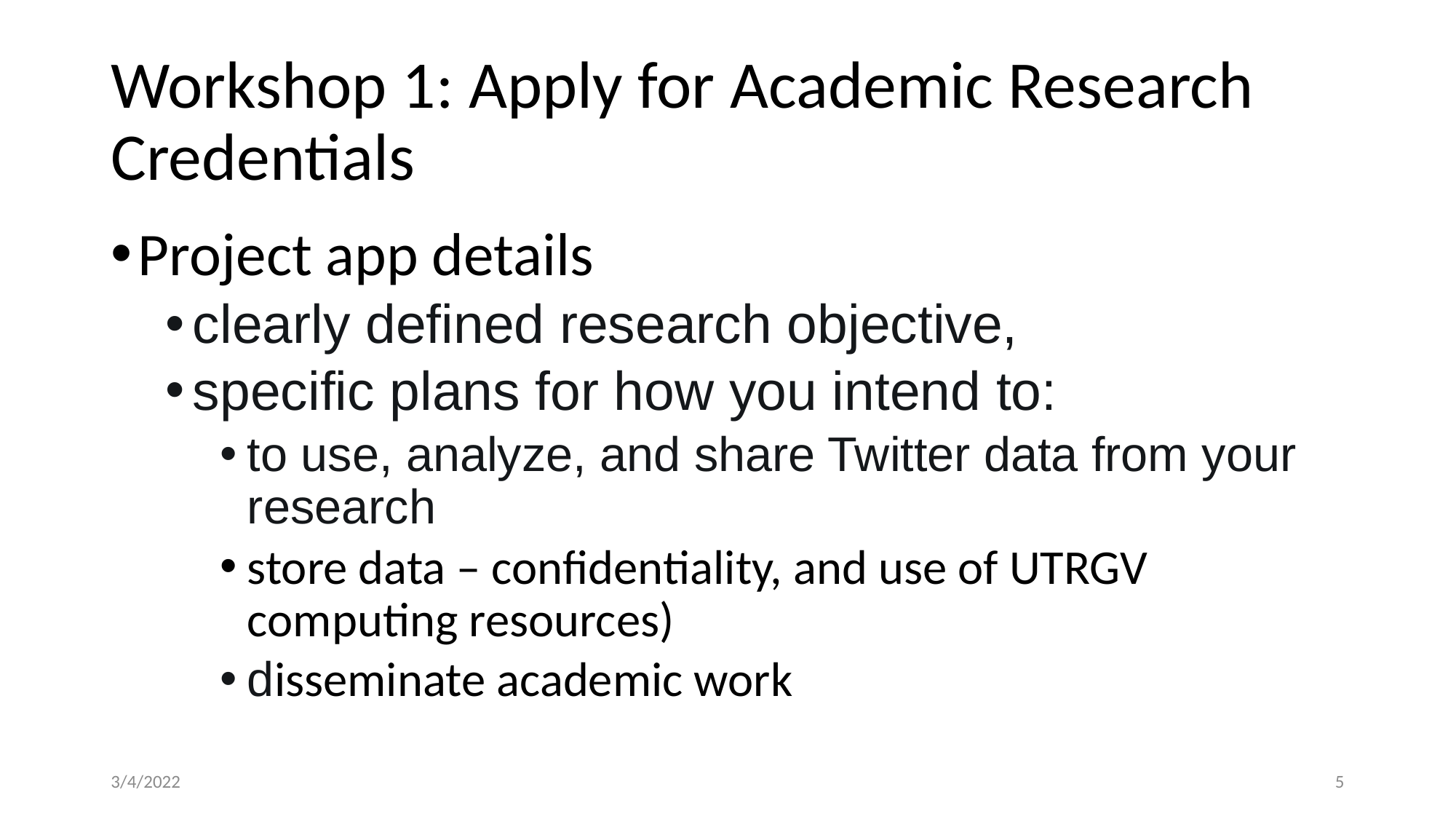

# Workshop 1: Apply for Academic Research Credentials
Project app details
clearly defined research objective,
specific plans for how you intend to:
to use, analyze, and share Twitter data from your research
store data – confidentiality, and use of UTRGV computing resources)
disseminate academic work
3/4/2022
5